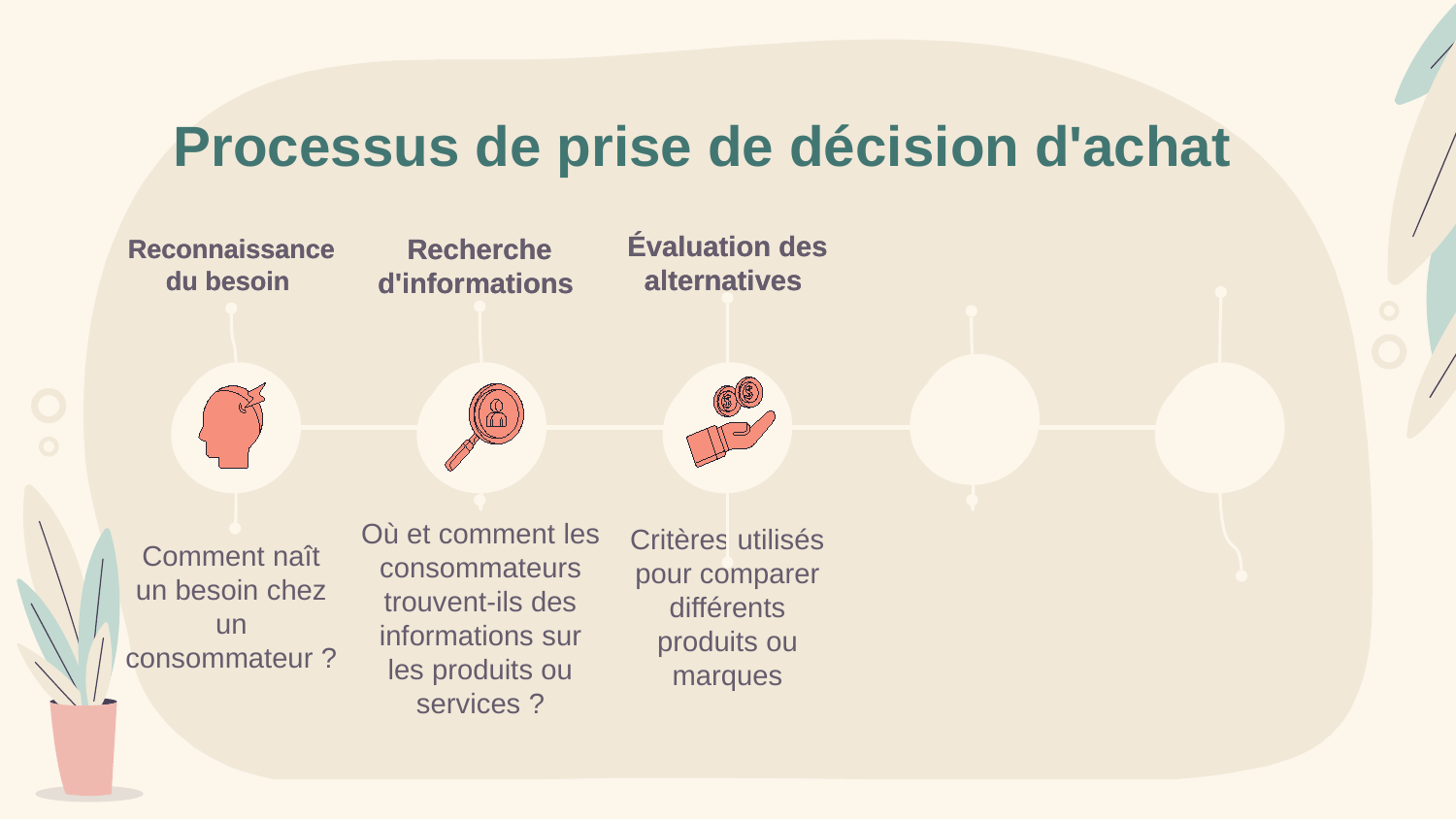

# Processus de prise de décision d'achat
Reconnaissance du besoin
Reconnaissance du besoin
Évaluation des alternatives
Évaluation des alternatives
Recherche d'informations
Recherche d'informations

Comment naît un besoin chez un consommateur ?
Critères utilisés pour comparer différents produits ou marques
Où et comment les consommateurs trouvent-ils des informations sur les produits ou services ?